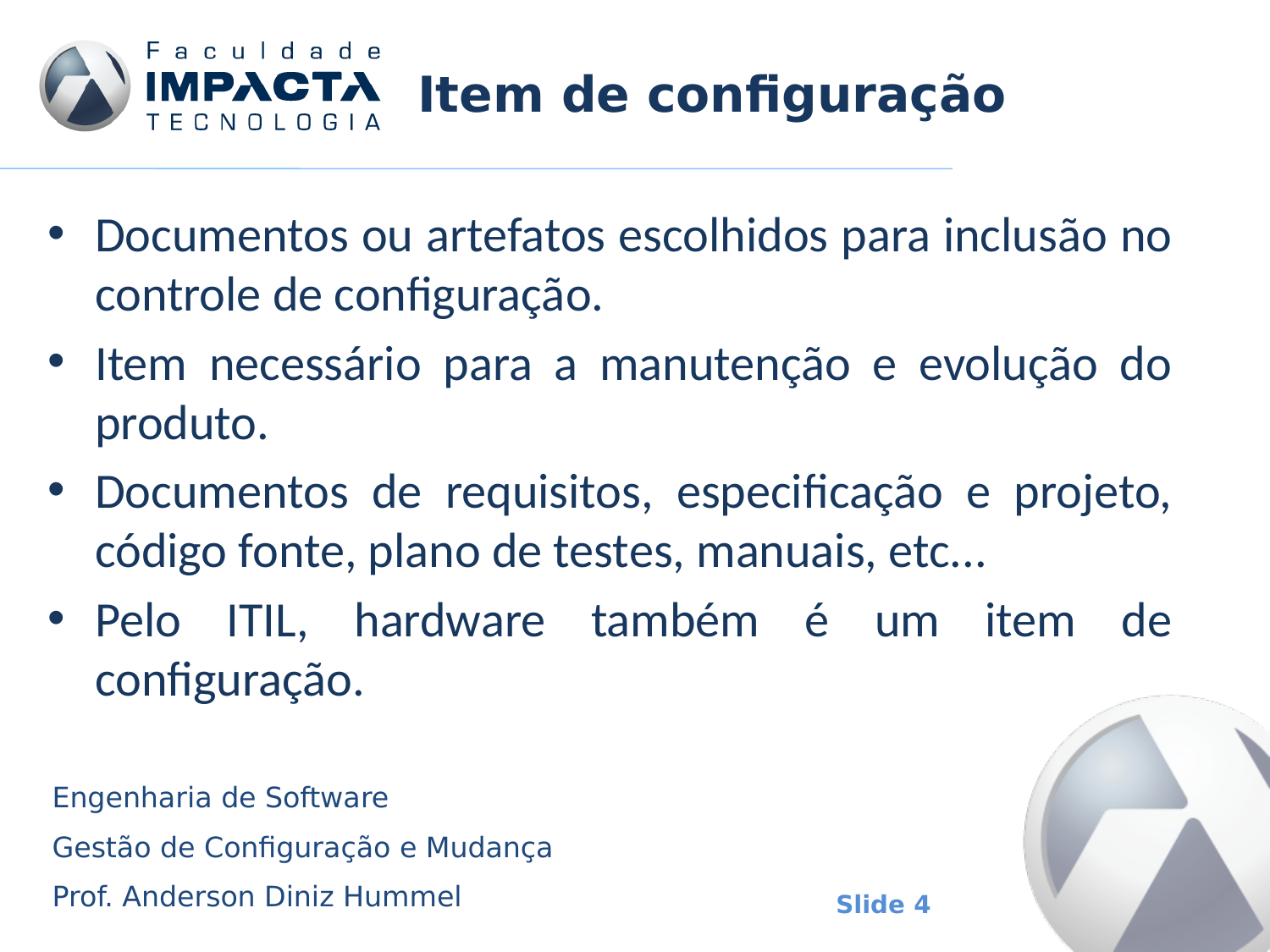

# Item de configuração
Documentos ou artefatos escolhidos para inclusão no controle de configuração.
Item necessário para a manutenção e evolução do produto.
Documentos de requisitos, especificação e projeto, código fonte, plano de testes, manuais, etc...
Pelo ITIL, hardware também é um item de configuração.
Engenharia de Software
Gestão de Configuração e Mudança

Prof. Anderson Diniz Hummel